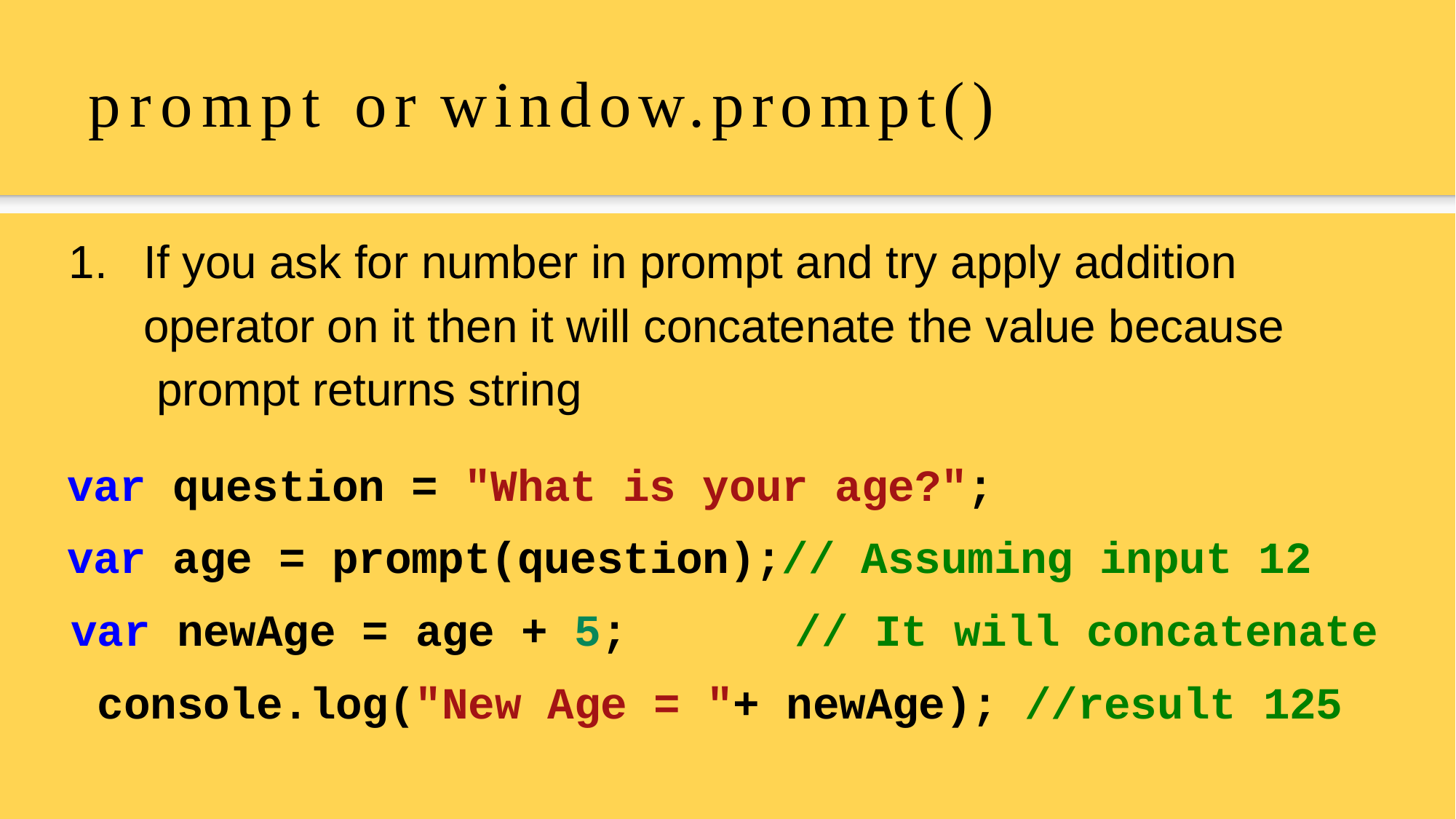

# prompt or window.prompt()

1.	If you ask for number in prompt and try apply addition  operator on it then it will concatenate the value because  prompt returns string
var question = "What is your age?";
var age = prompt(question);// Assuming input 12  var newAge = age + 5;	// It will concatenate  console.log("New Age = "+ newAge); //result 125